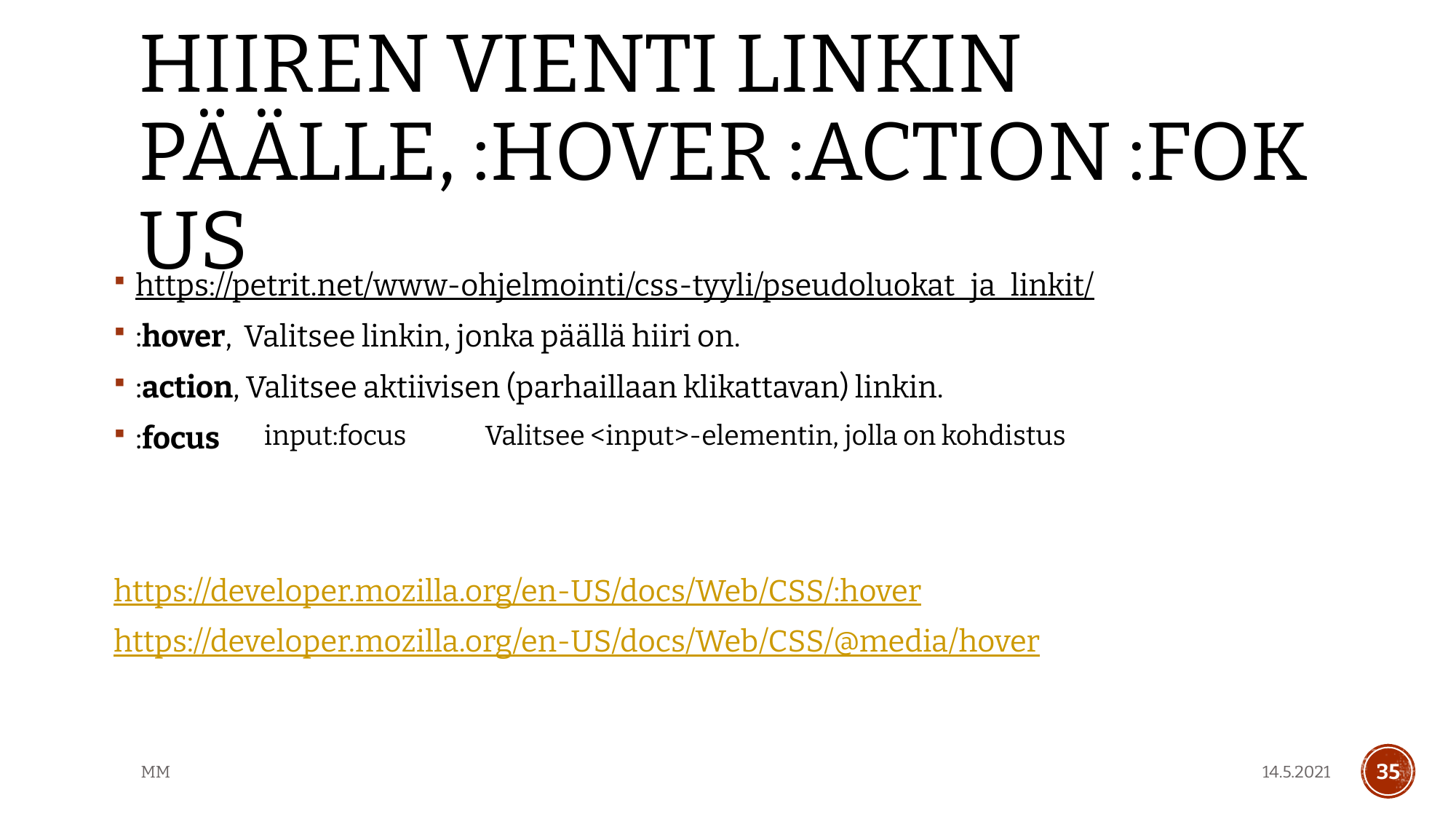

# hiiren vienti linkin päälle, :hover :action :fokus
https://petrit.net/www-ohjelmointi/css-tyyli/pseudoluokat_ja_linkit/
:hover,  Valitsee linkin, jonka päällä hiiri on.
:action, Valitsee aktiivisen (parhaillaan klikattavan) linkin.
:focus

https://developer.mozilla.org/en-US/docs/Web/CSS/:hover
https://developer.mozilla.org/en-US/docs/Web/CSS/@media/hover

| input:focus | Valitsee <input>-elementin, jolla on kohdistus |
| --- | --- |
MM
14.5.2021
35